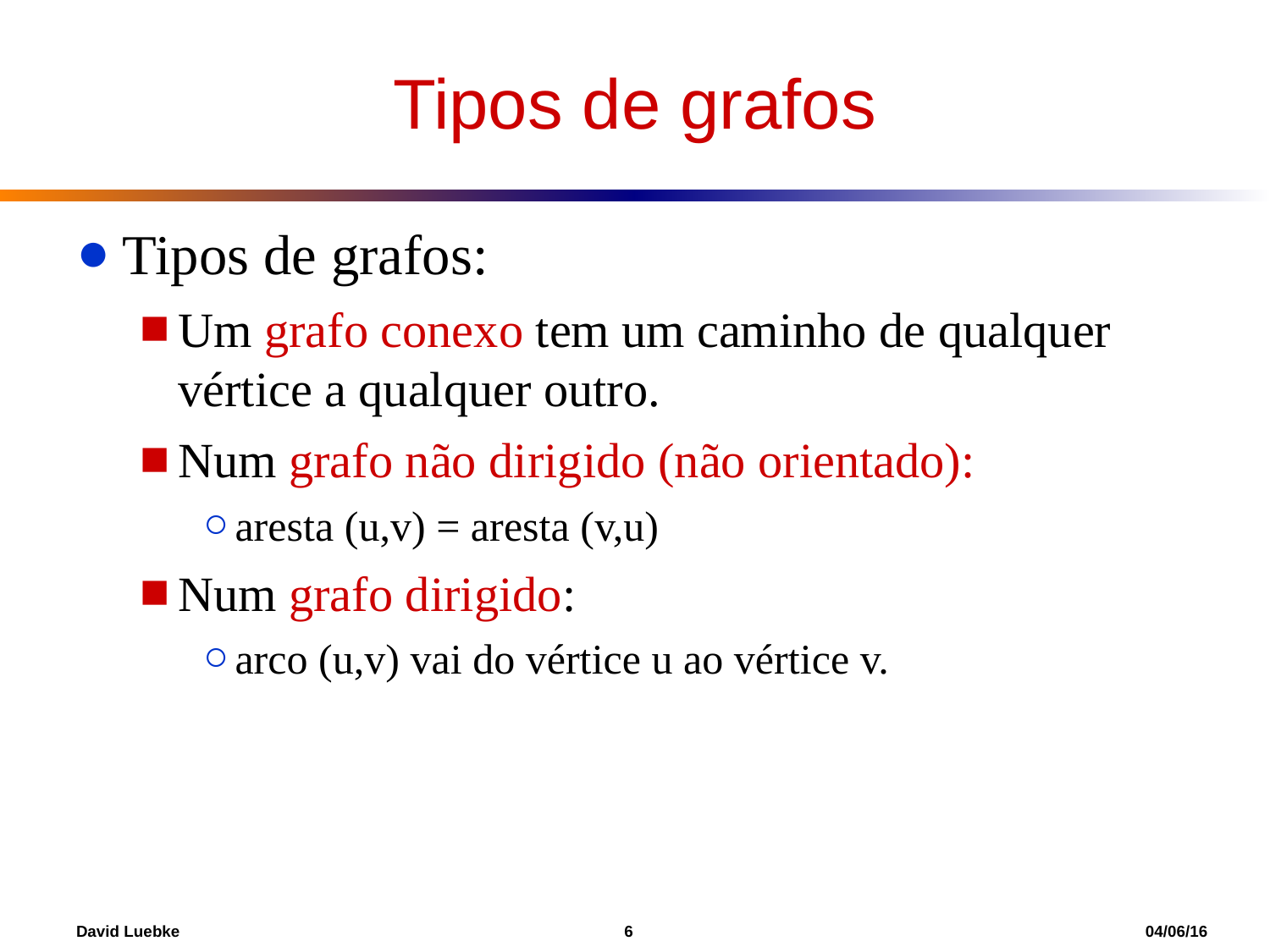

Tipos de grafos
Tipos de grafos:
Um grafo conexo tem um caminho de qualquer vértice a qualquer outro.
Num grafo não dirigido (não orientado):
aresta (u,v) = aresta (v,u)
Num grafo dirigido:
arco (u,v) vai do vértice u ao vértice v.
David Luebke				         6 				            04/06/16